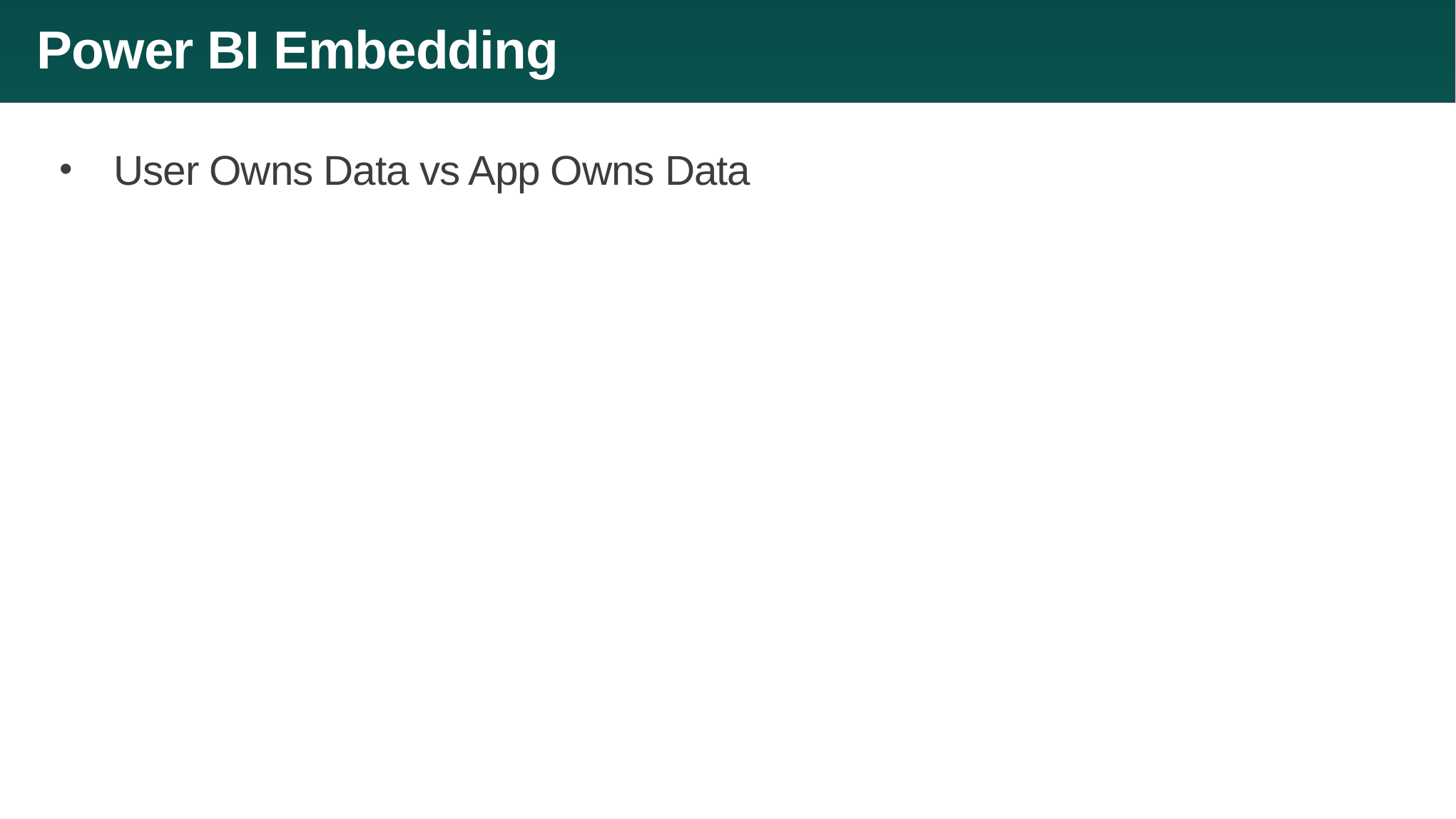

# Power BI Embedding
User Owns Data vs App Owns Data